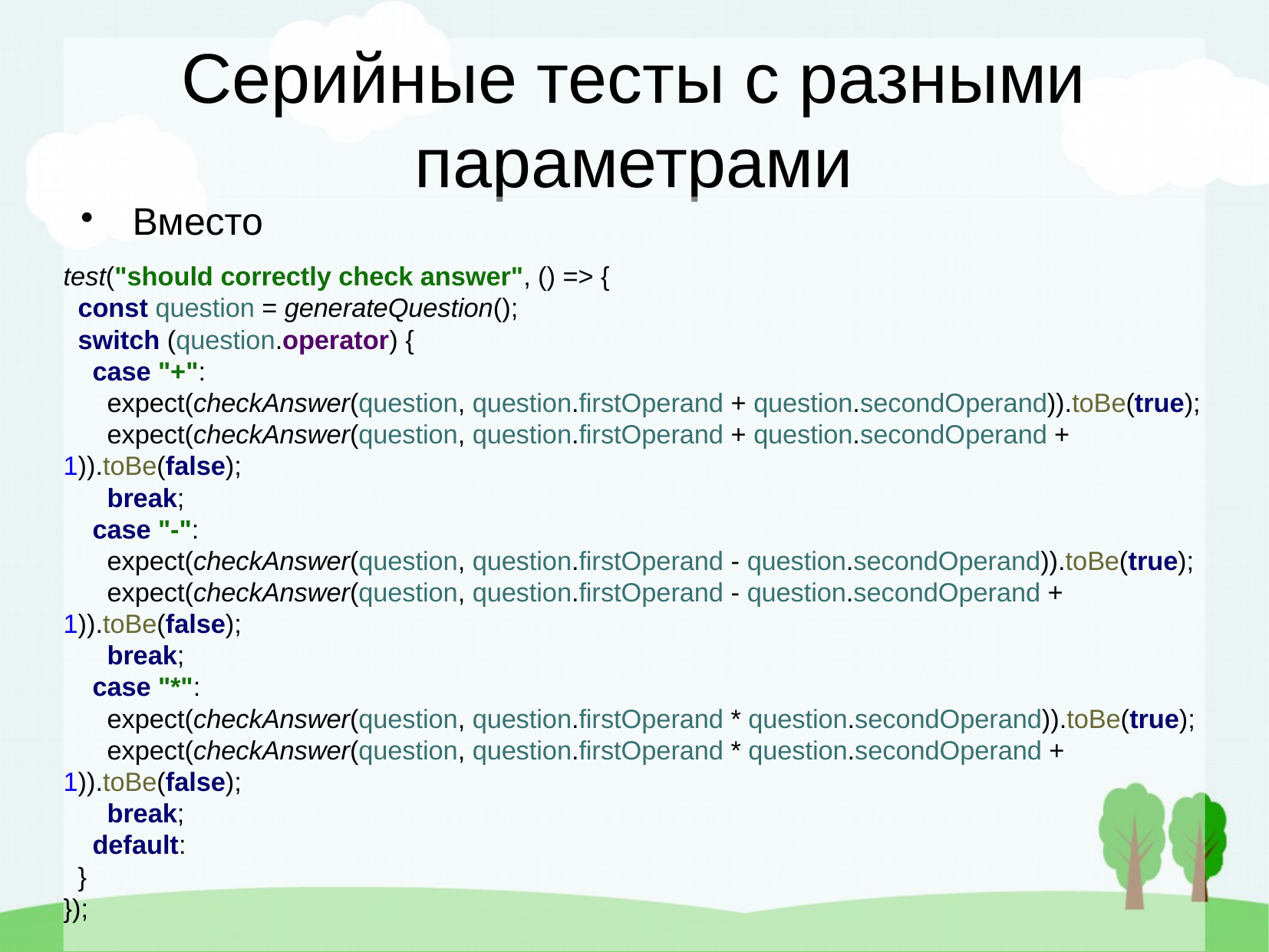

Серийные тесты с разными параметрами
Вместо
test("should correctly check answer", () => {
  const question = generateQuestion();
  switch (question.operator) {
    case "+":
      expect(checkAnswer(question, question.firstOperand + question.secondOperand)).toBe(true);
      expect(checkAnswer(question, question.firstOperand + question.secondOperand + 1)).toBe(false);
      break;
    case "-":
      expect(checkAnswer(question, question.firstOperand - question.secondOperand)).toBe(true);
      expect(checkAnswer(question, question.firstOperand - question.secondOperand + 1)).toBe(false);
      break;
    case "*":
      expect(checkAnswer(question, question.firstOperand * question.secondOperand)).toBe(true);
      expect(checkAnswer(question, question.firstOperand * question.secondOperand + 1)).toBe(false);
      break;
    default:
  }
});